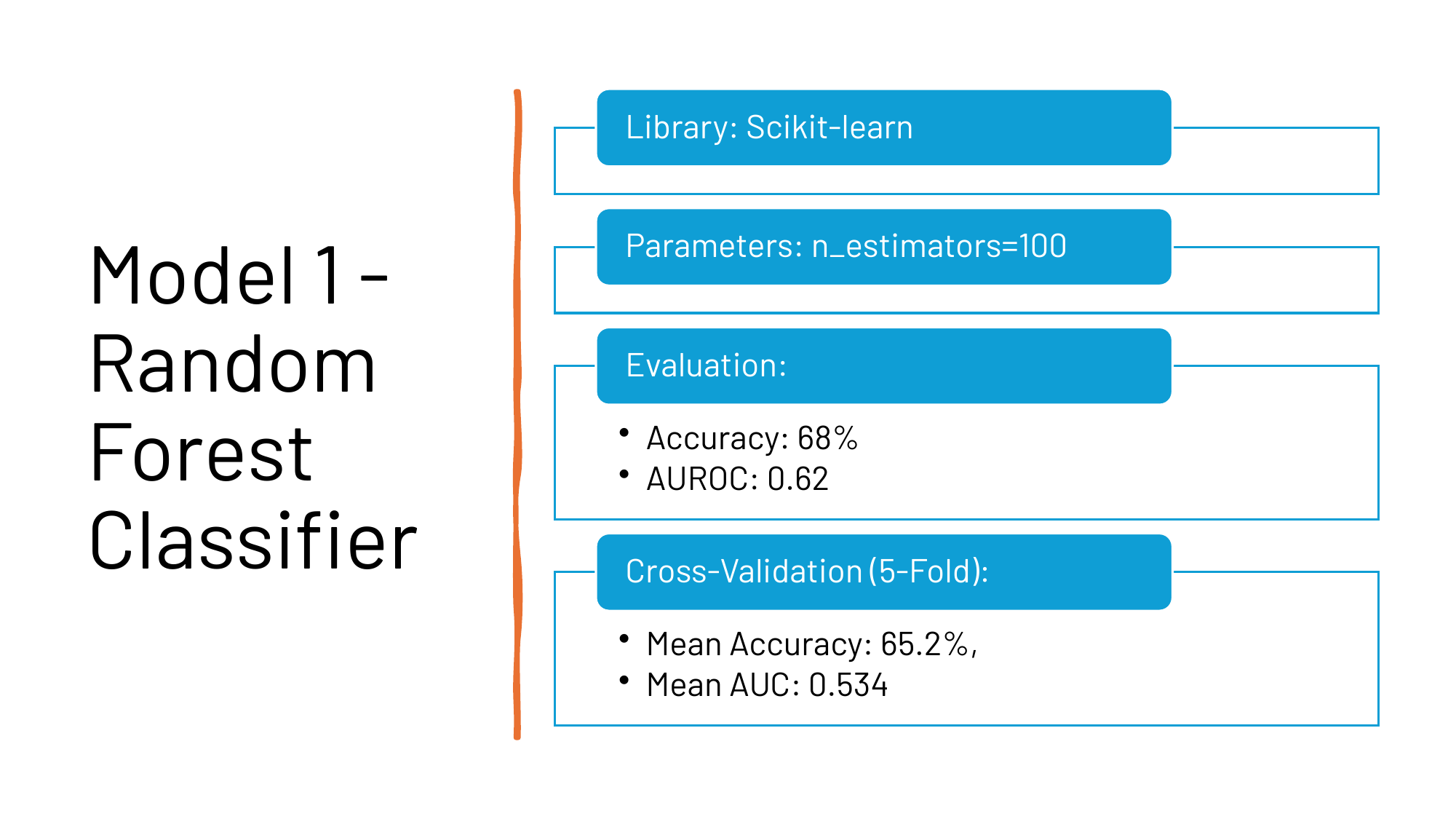

Library: Scikit-learn
Parameters: n_estimators=100
Accuracy: 68%
AUROC: 0.62
Evaluation:
Mean Accuracy: 65.2%,
Mean AUC: 0.534
Cross-Validation (5-Fold):
# Model 1 - Random Forest Classifier